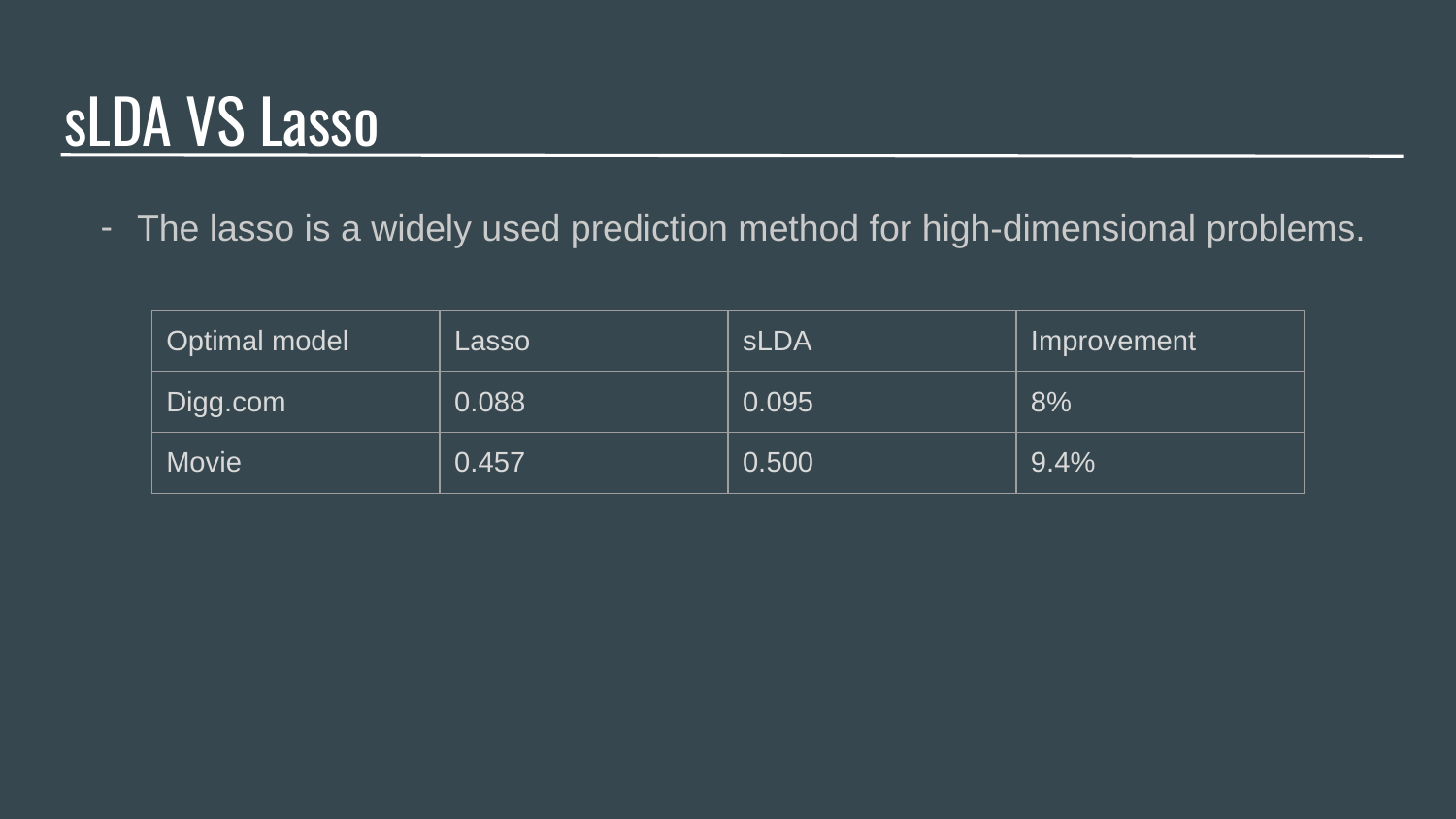

# sLDA VS Lasso
The lasso is a widely used prediction method for high-dimensional problems.
| Optimal model | Lasso | sLDA | Improvement |
| --- | --- | --- | --- |
| Digg.com | 0.088 | 0.095 | 8% |
| Movie | 0.457 | 0.500 | 9.4% |